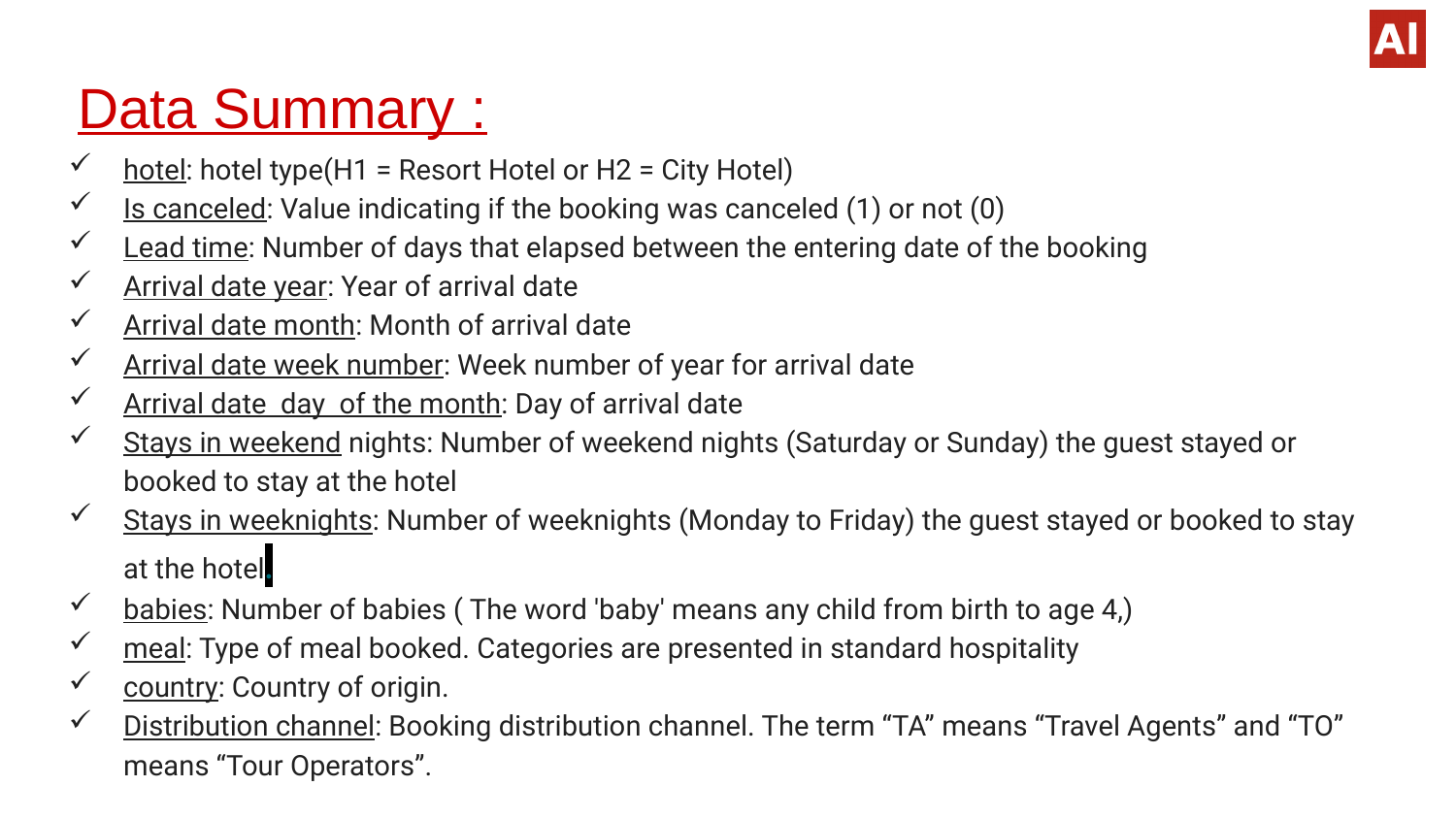

# Data Summary :
hotel: hotel type(H1 = Resort Hotel or H2 = City Hotel)
Is canceled: Value indicating if the booking was canceled (1) or not (0)
Lead time: Number of days that elapsed between the entering date of the booking
Arrival date year: Year of arrival date
Arrival date month: Month of arrival date
Arrival date week number: Week number of year for arrival date
Arrival date  day  of the month: Day of arrival date
Stays in weekend nights: Number of weekend nights (Saturday or Sunday) the guest stayed or booked to stay at the hotel
Stays in weeknights: Number of weeknights (Monday to Friday) the guest stayed or booked to stay at the hotel.
babies: Number of babies ( The word 'baby' means any child from birth to age 4,)
meal: Type of meal booked. Categories are presented in standard hospitality
country: Country of origin.
Distribution channel: Booking distribution channel. The term “TA” means “Travel Agents” and “TO” means “Tour Operators”.